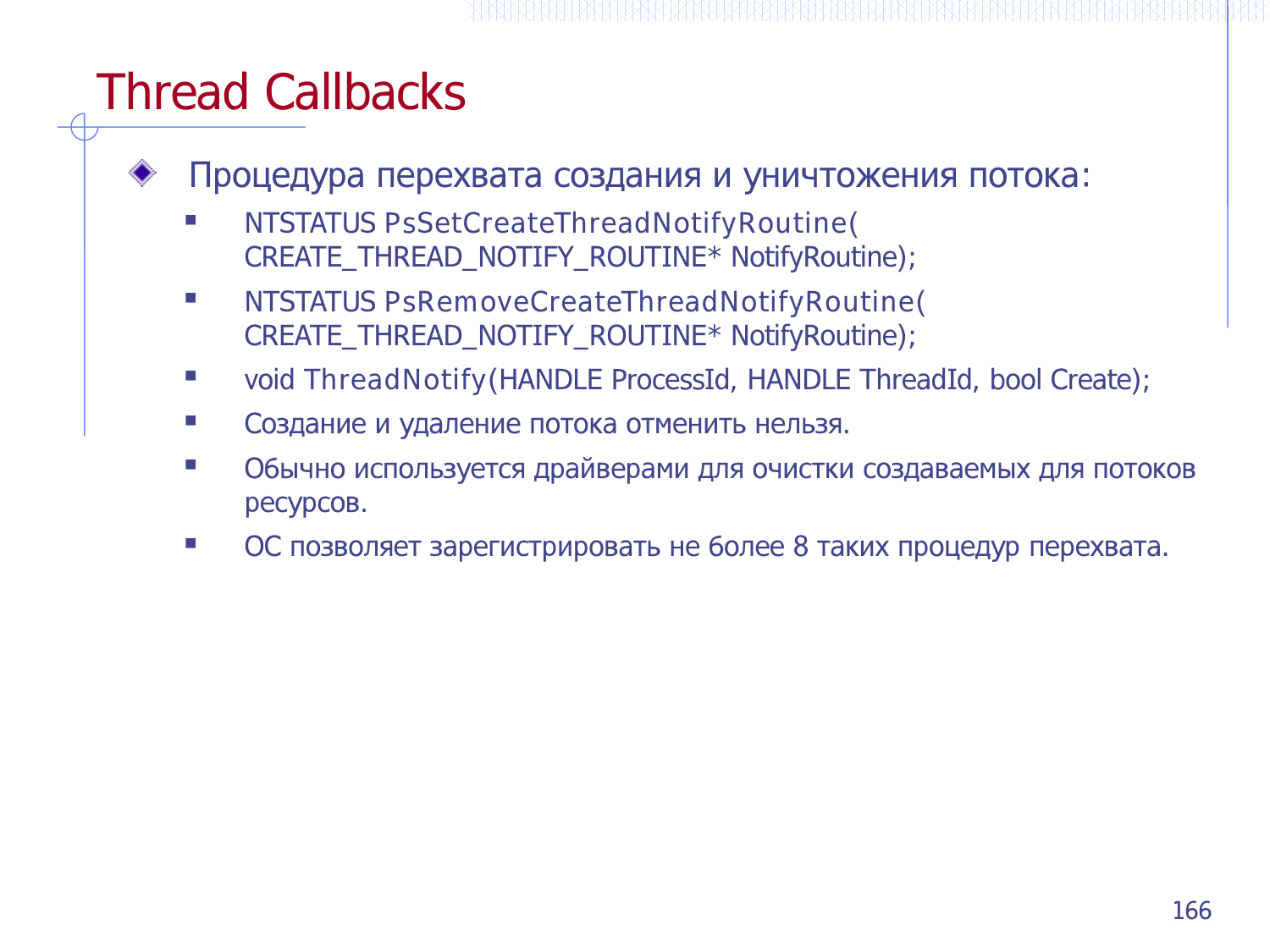

# Thread Callbacks
Процедура перехвата создания и уничтожения потока:
NTSTATUS PsSetCreateThreadNotifyRoutine(
CREATE_THREAD_NOTIFY_ROUTINE* NotifyRoutine);
NTSTATUS PsRemoveCreateThreadNotifyRoutine(
CREATE_THREAD_NOTIFY_ROUTINE* NotifyRoutine);
void ThreadNotify(HANDLE ProcessId, HANDLE ThreadId, bool Create);
Создание и удаление потока отменить нельзя.
Обычно используется драйверами для очистки создаваемых для потоков ресурсов.
ОС позволяет зарегистрировать не более 8 таких процедур перехвата.
166